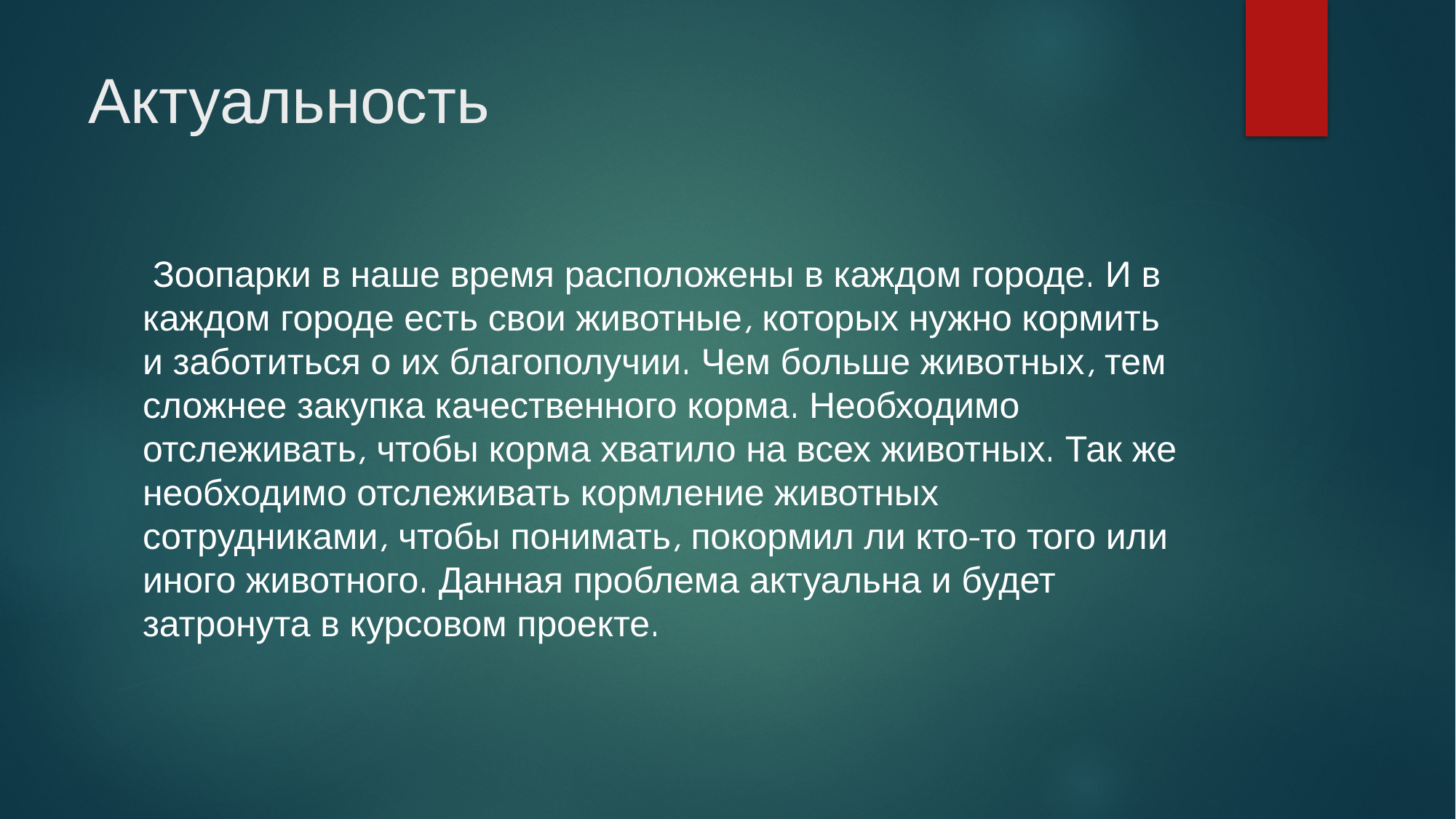

# Актуальность
 Зоопарки в наше время расположены в каждом городе. И в каждом городе есть свои животные, которых нужно кормить и заботиться о их благополучии. Чем больше животных, тем сложнее закупка качественного корма. Необходимо отслеживать, чтобы корма хватило на всех животных. Так же необходимо отслеживать кормление животных сотрудниками, чтобы понимать, покормил ли кто-то того или иного животного. Данная проблема актуальна и будет затронута в курсовом проекте.